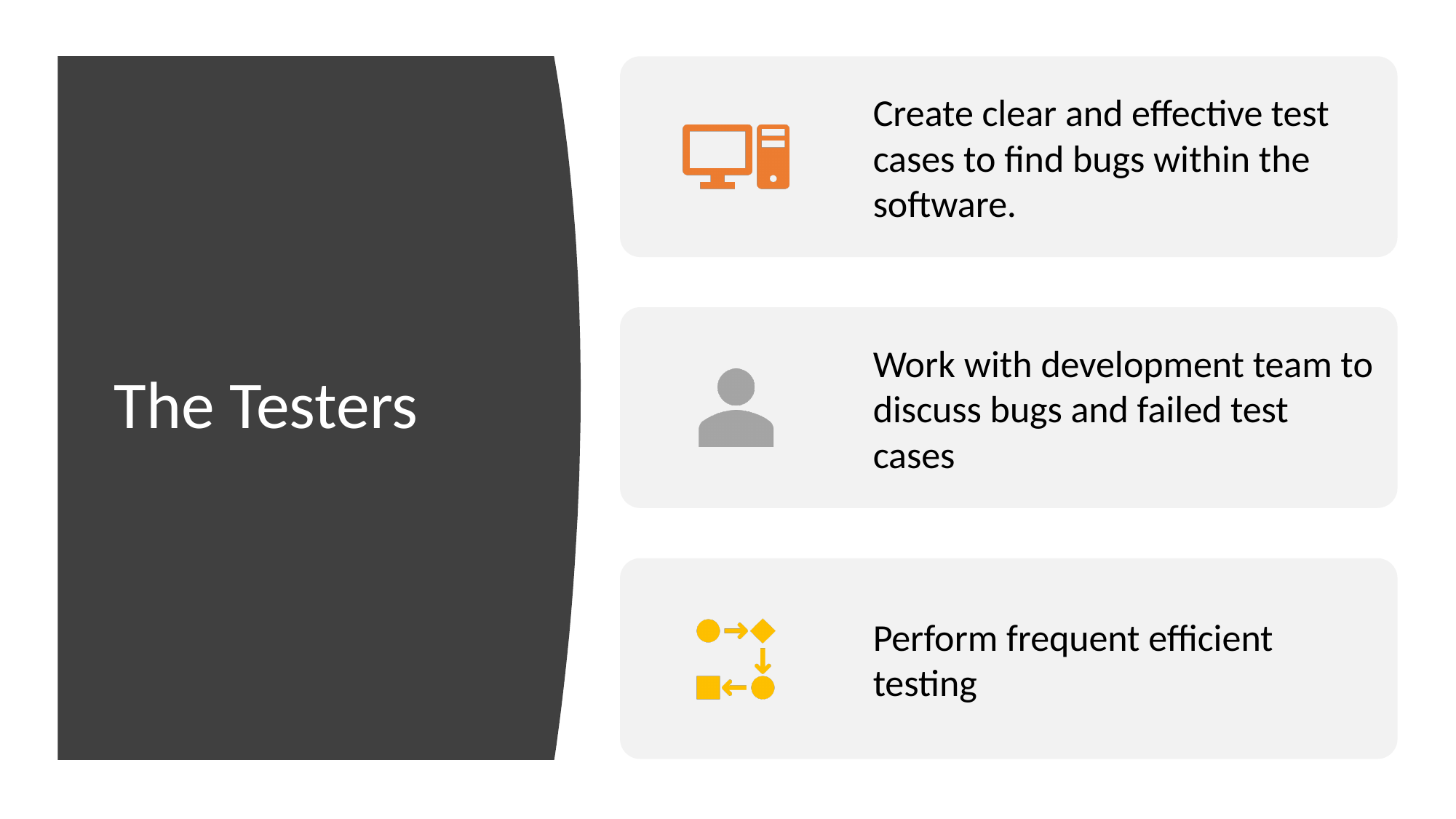

Create clear and effective test cases to find bugs within the software.
Work with development team to discuss bugs and failed test cases
Perform frequent efficient testing

# The Testers